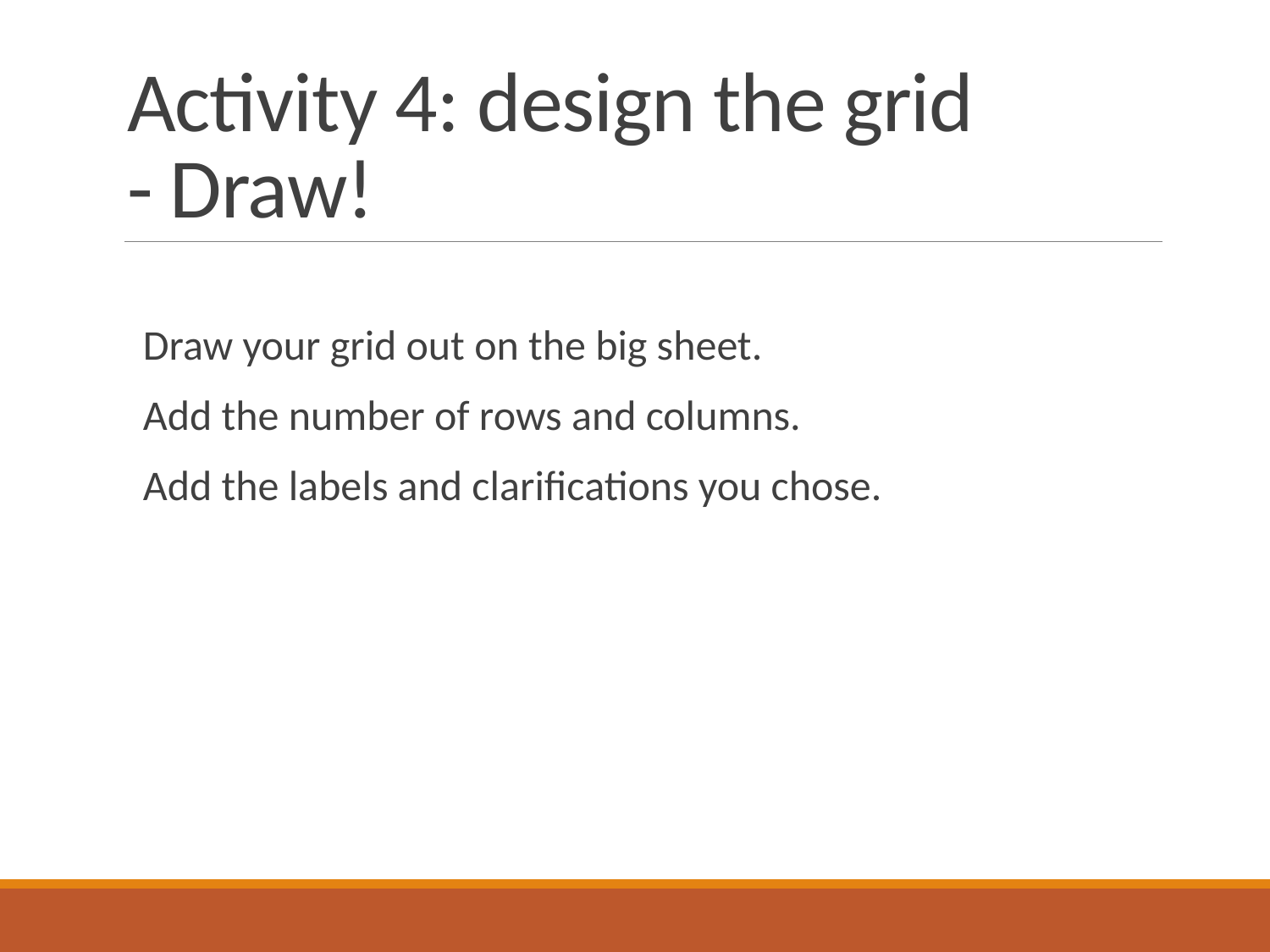

# Activity 4: design the grid		- Draw!
Draw your grid out on the big sheet.
Add the number of rows and columns.
Add the labels and clarifications you chose.